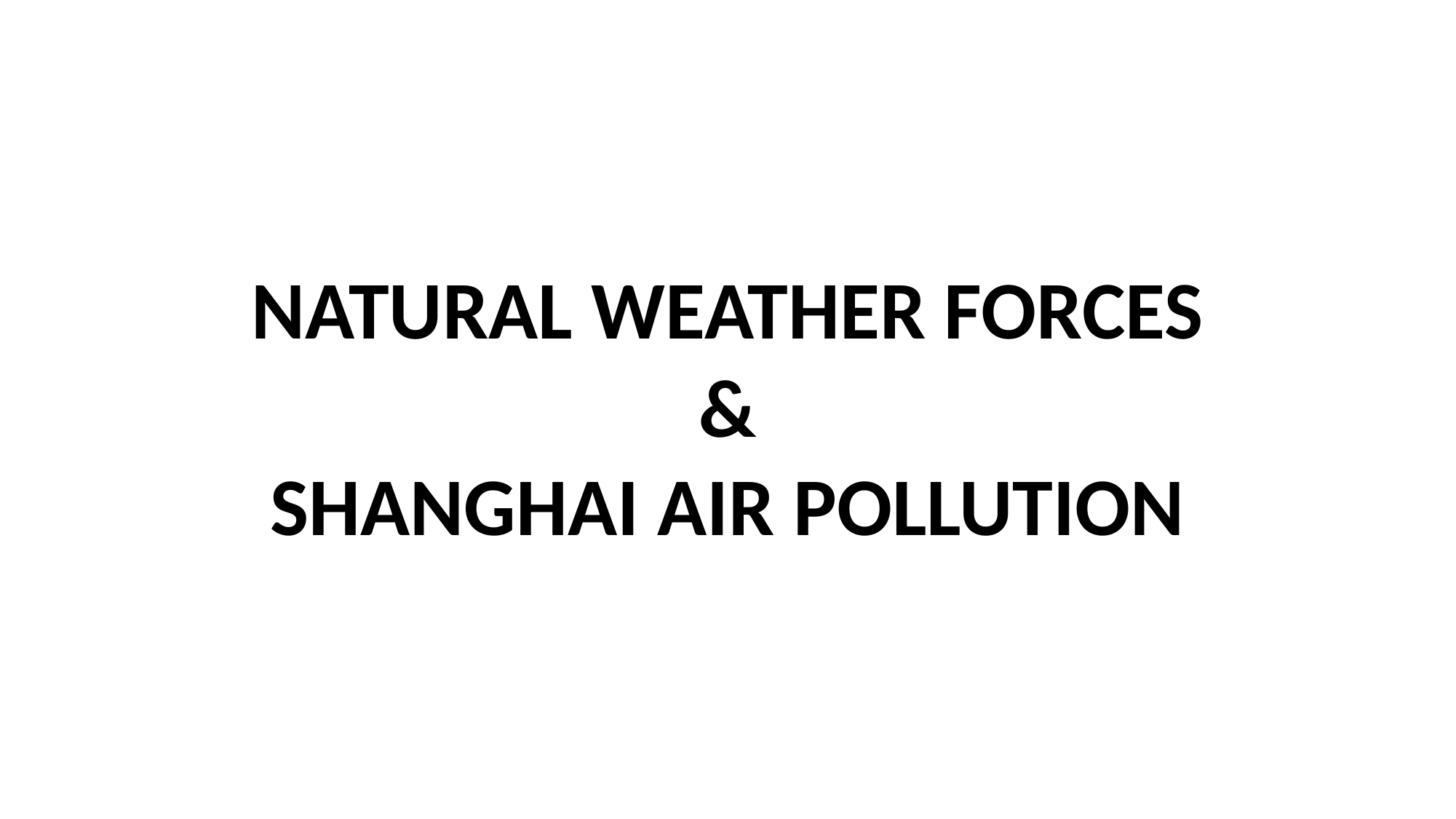

NATURAL WEATHER FORCES
&
SHANGHAI AIR POLLUTION